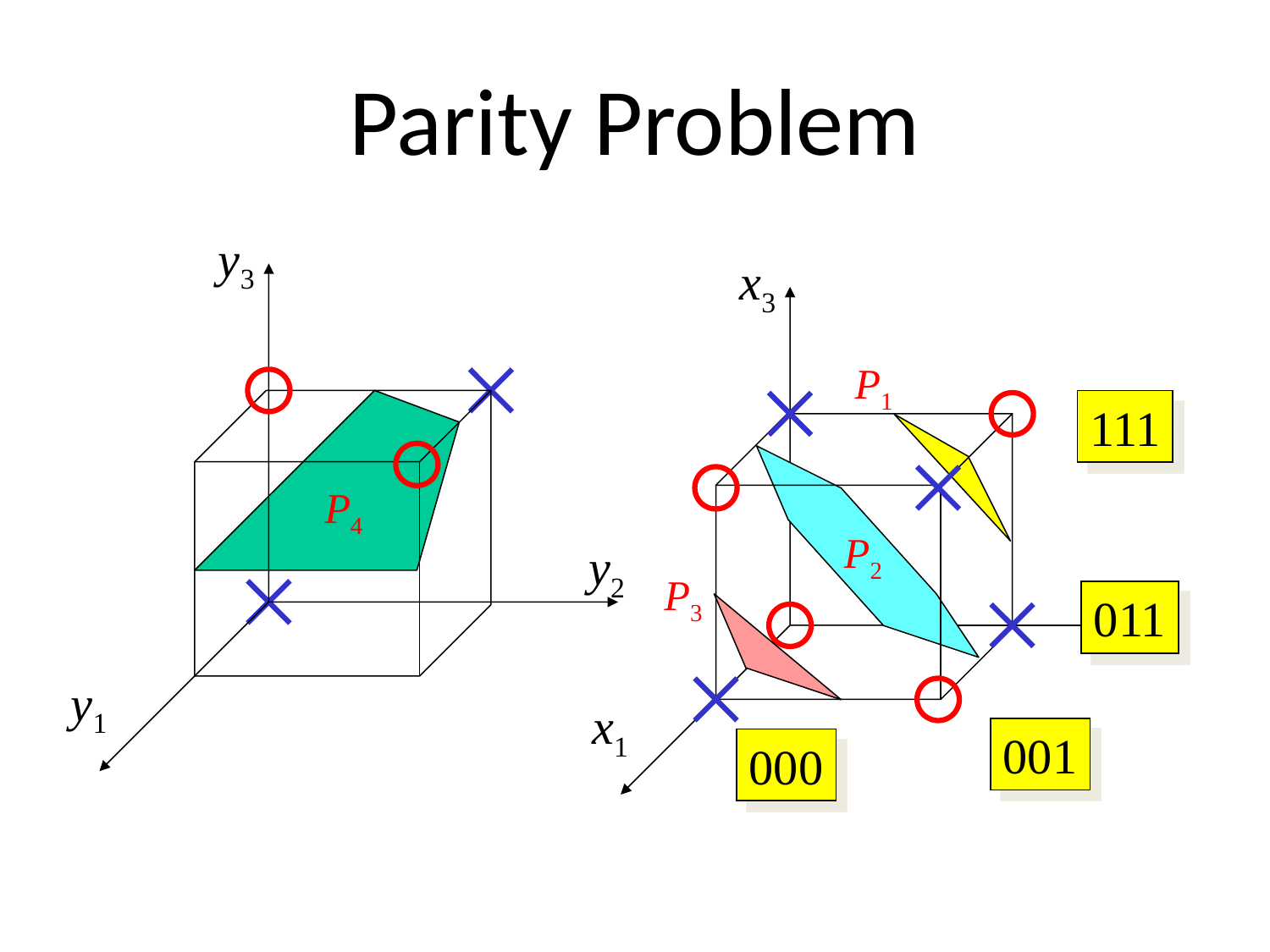

# Parity Problem
y3

y2

y1

x3

P1

P2
x2
P3

x1

111
P4
011
001
000